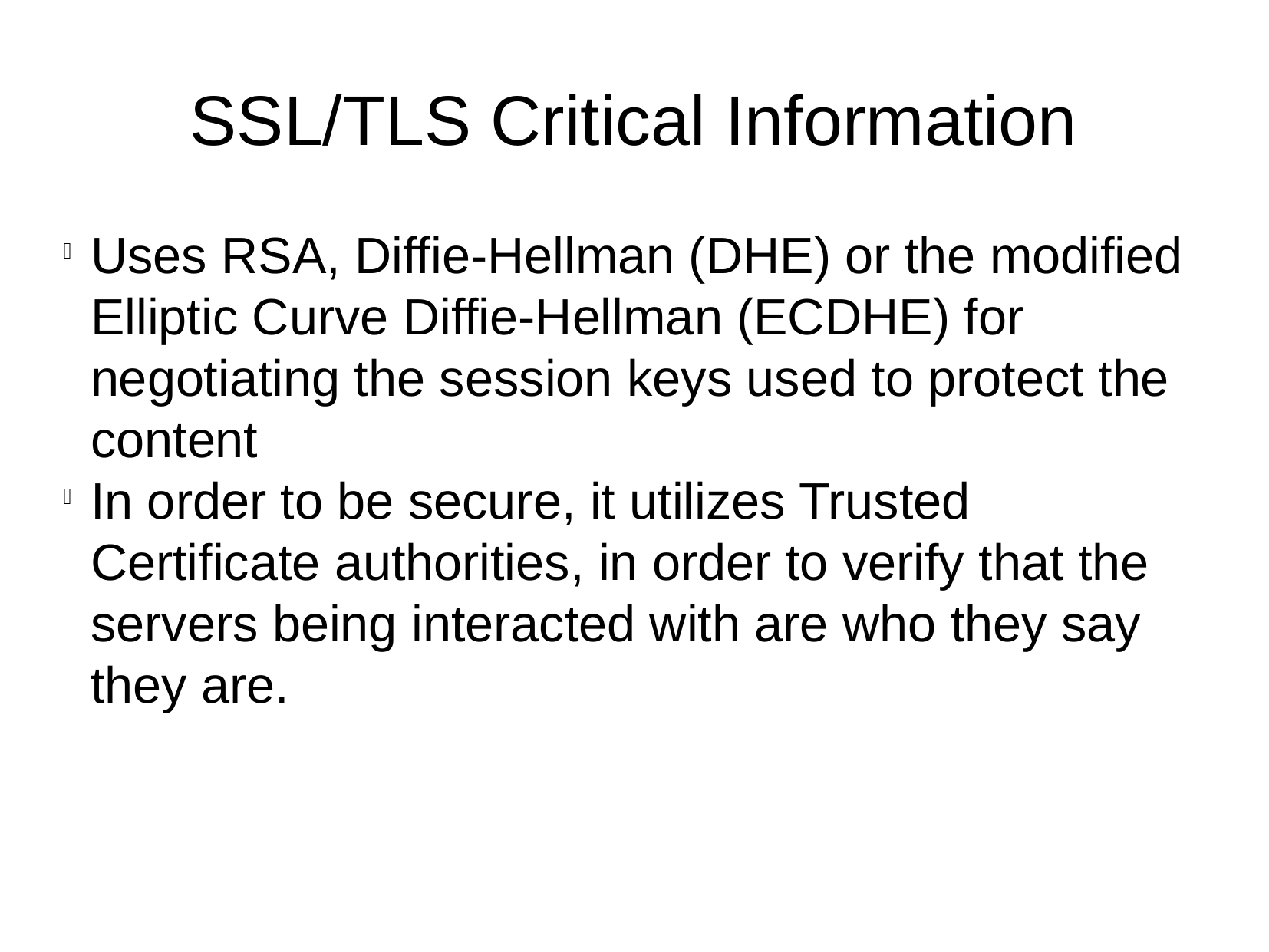

SSL/TLS Critical Information
Uses RSA, Diffie-Hellman (DHE) or the modified Elliptic Curve Diffie-Hellman (ECDHE) for negotiating the session keys used to protect the content
In order to be secure, it utilizes Trusted Certificate authorities, in order to verify that the servers being interacted with are who they say they are.